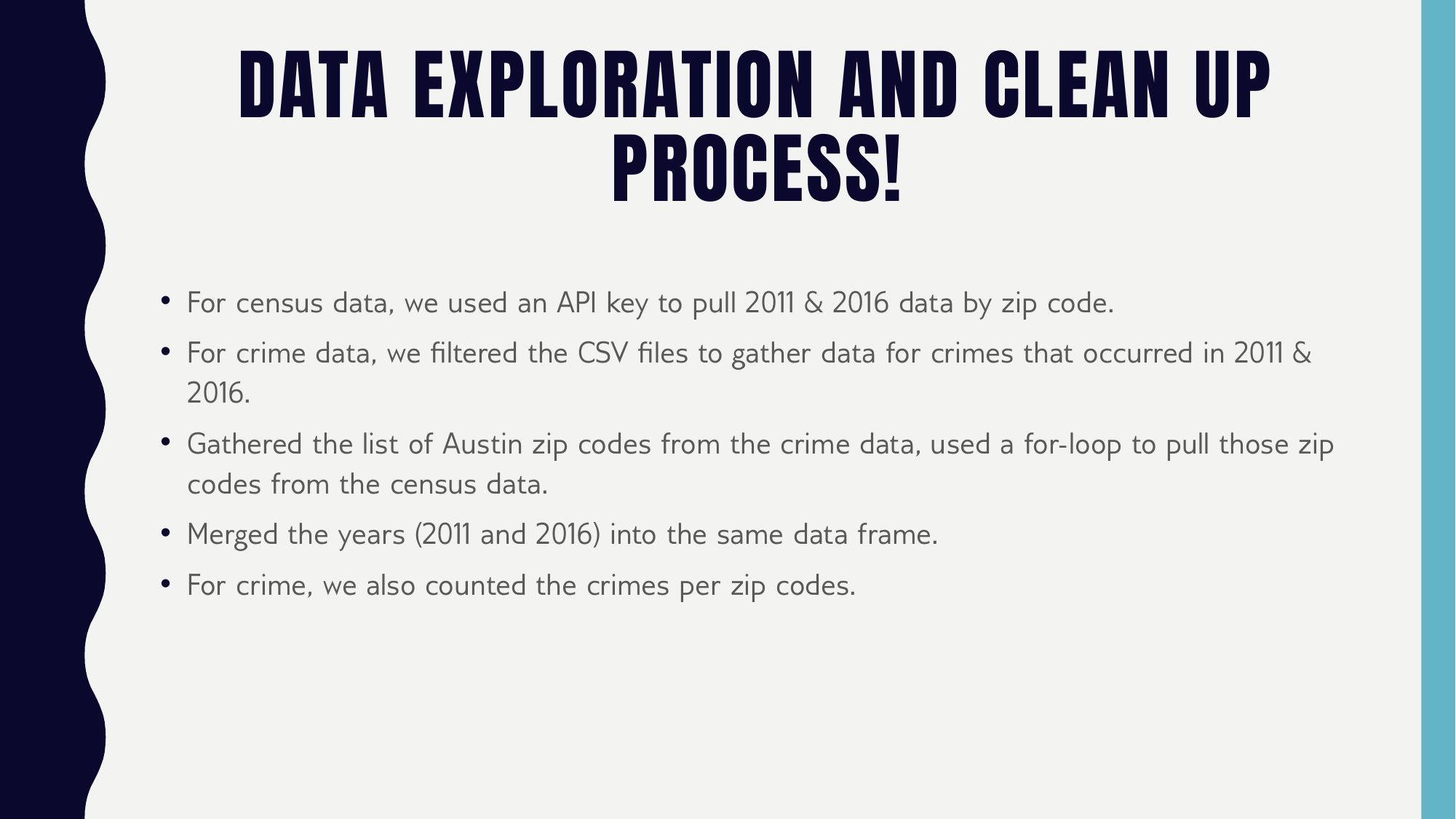

# Data exploration and clean up process!
For census data, we used an API key to pull 2011 & 2016 data by zip code.
For crime data, we filtered the CSV files to gather data for crimes that occurred in 2011 & 2016.
Gathered the list of Austin zip codes from the crime data, used a for-loop to pull those zip codes from the census data.
Merged the years (2011 and 2016) into the same data frame.
For crime, we also counted the crimes per zip codes.